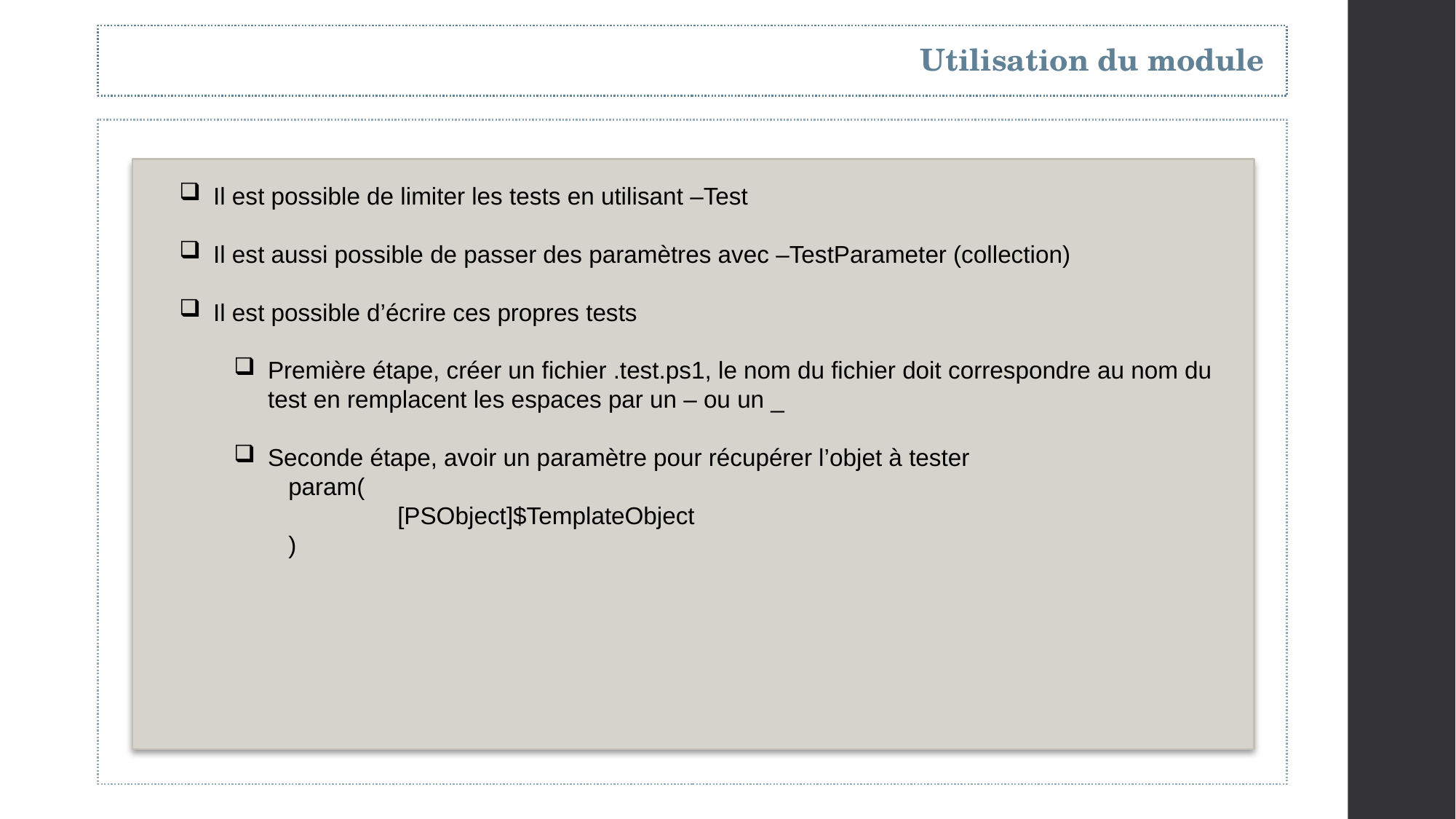

Utilisation du module

Il est possible de limiter les tests en utilisant –Test

Il est aussi possible de passer des paramètres avec –TestParameter (collection)

Il est possible d’écrire ces propres tests

Première étape, créer un fichier .test.ps1, le nom du fichier doit correspondre au nom du test en remplacent les espaces par un – ou un _

Seconde étape, avoir un paramètre pour récupérer l’objet à tester
param(
	[PSObject]$TemplateObject
)